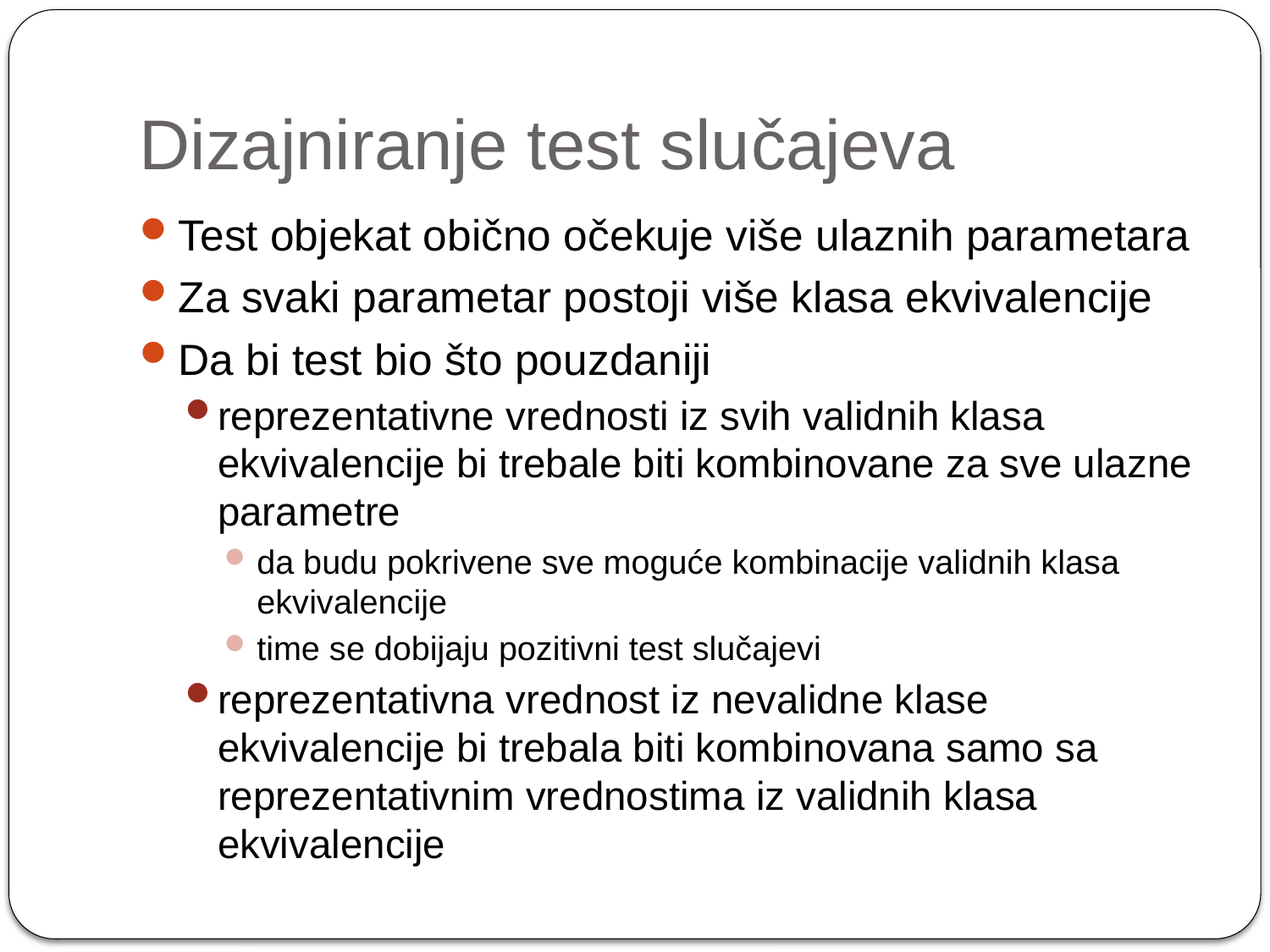

# Dizajniranje test slučajeva
Test objekat obično očekuje više ulaznih parametara
Za svaki parametar postoji više klasa ekvivalencije
Da bi test bio što pouzdaniji
reprezentativne vrednosti iz svih validnih klasa ekvivalencije bi trebale biti kombinovane za sve ulazne parametre
da budu pokrivene sve moguće kombinacije validnih klasa ekvivalencije
time se dobijaju pozitivni test slučajevi
reprezentativna vrednost iz nevalidne klase ekvivalencije bi trebala biti kombinovana samo sa reprezentativnim vrednostima iz validnih klasa ekvivalencije